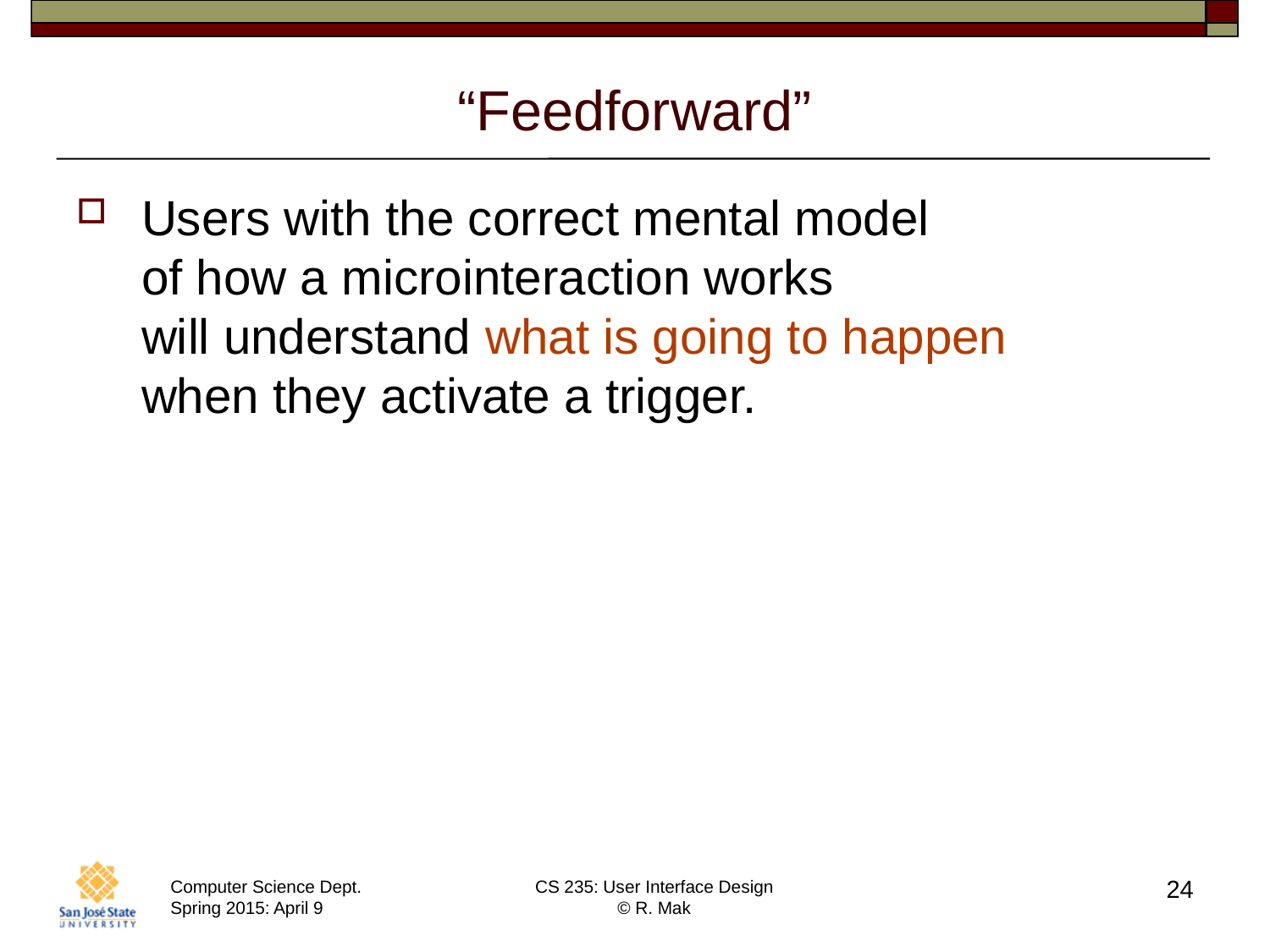

# “Feedforward”
Users with the correct mental model
of how a microinteraction works
will understand what is going to happen
when they activate a trigger.
24